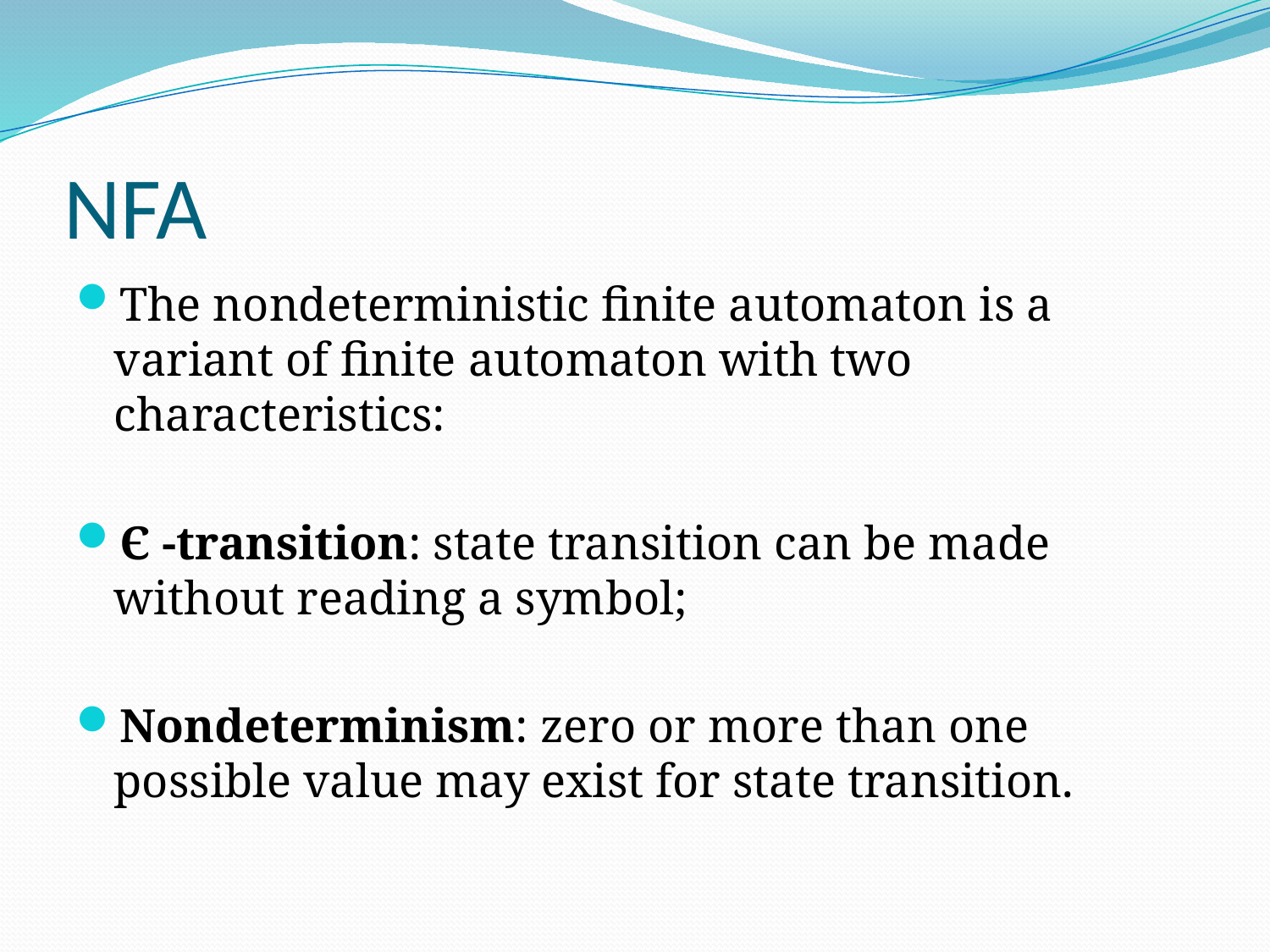

# NFA
The nondeterministic finite automaton is a variant of finite automaton with two characteristics:

Є -transition: state transition can be made without reading a symbol;

Nondeterminism: zero or more than one possible value may exist for state transition.